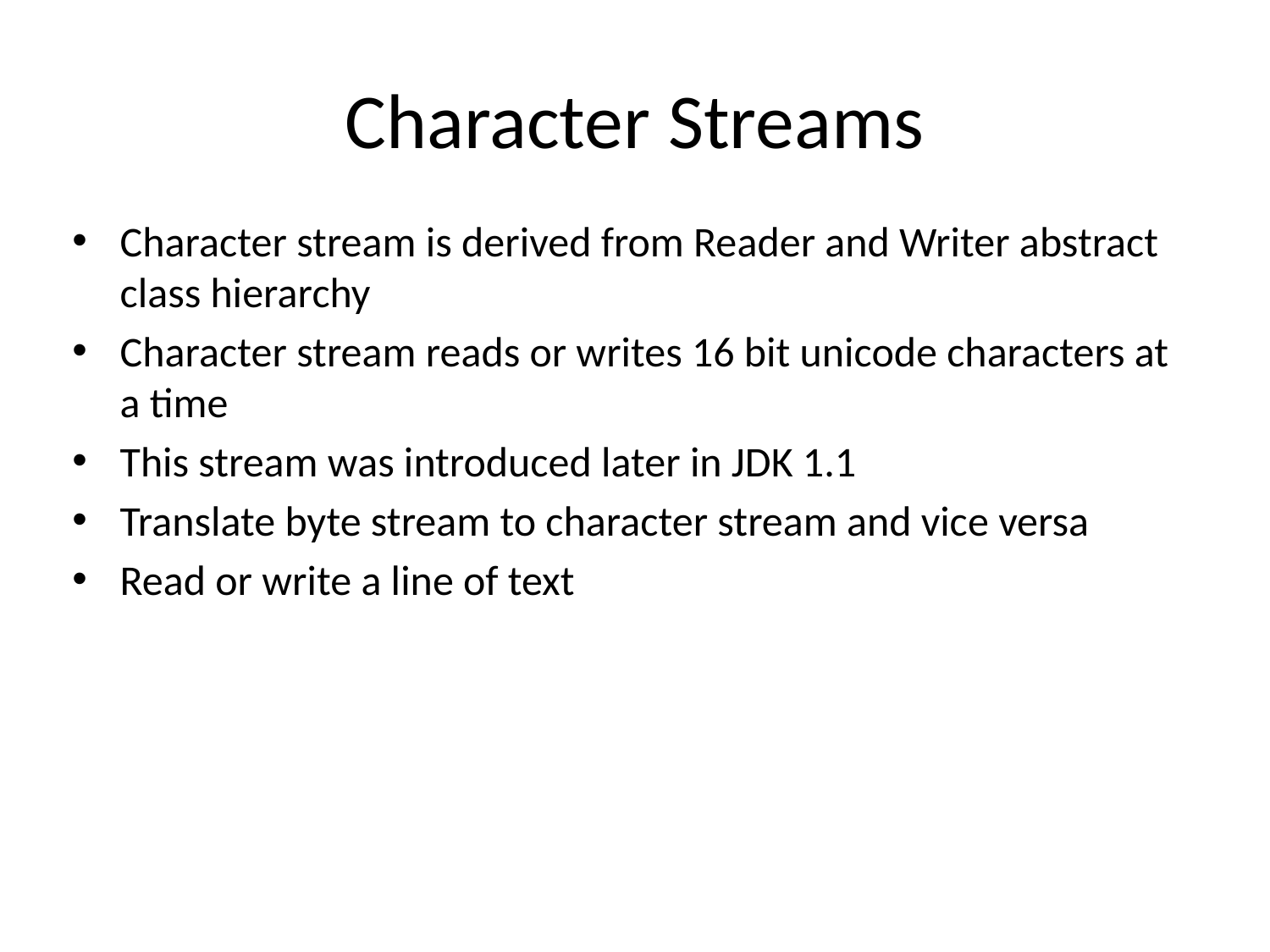

# Character Streams
Character stream is derived from Reader and Writer abstract class hierarchy
Character stream reads or writes 16 bit unicode characters at a time
This stream was introduced later in JDK 1.1
Translate byte stream to character stream and vice versa
Read or write a line of text